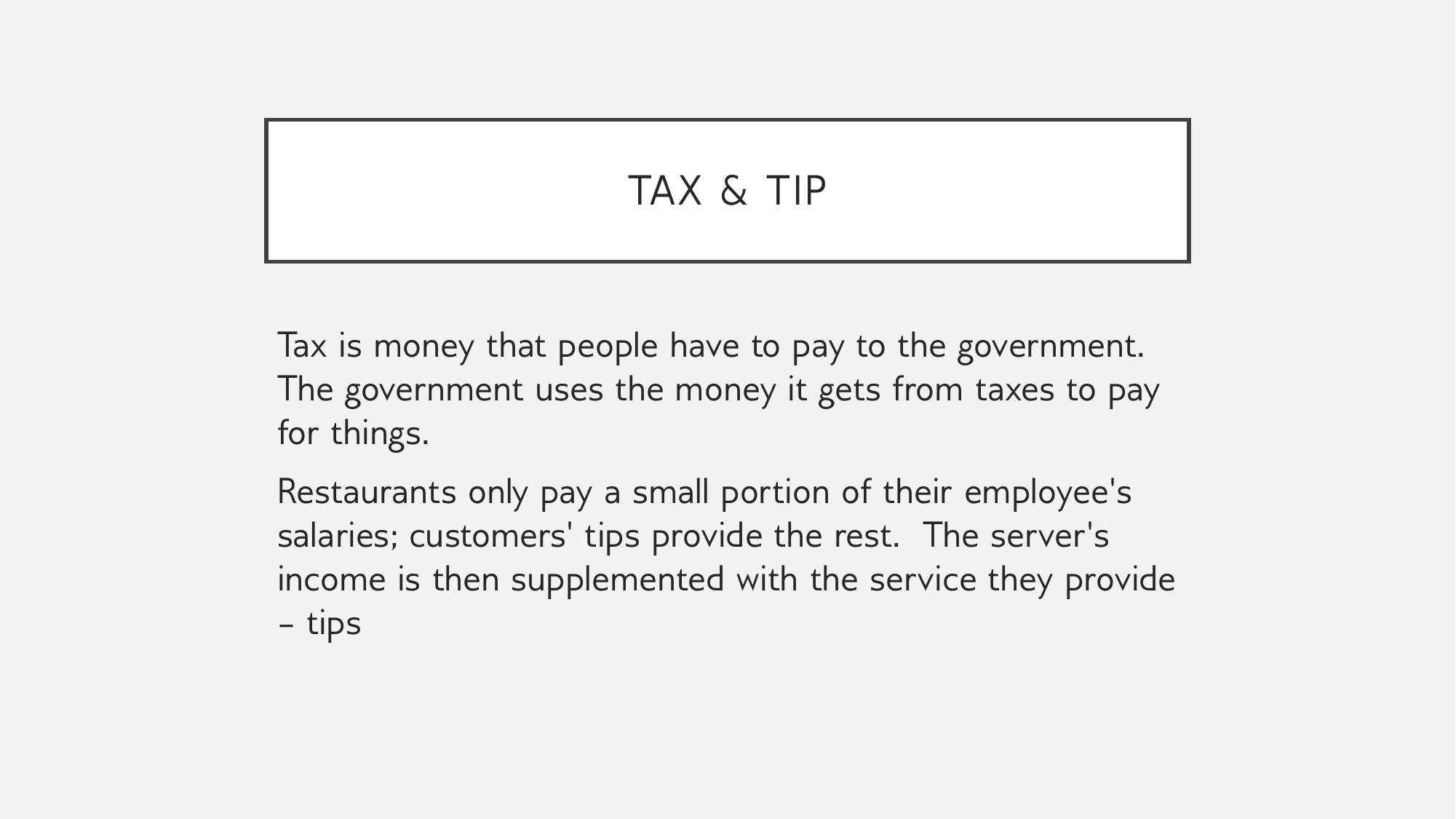

# Tax & TIP
Tax is money that people have to pay to the government. The government uses the money it gets from taxes to pay for things.
Restaurants only pay a small portion of their employee's salaries; customers' tips provide the rest.  The server's income is then supplemented with the service they provide – tips